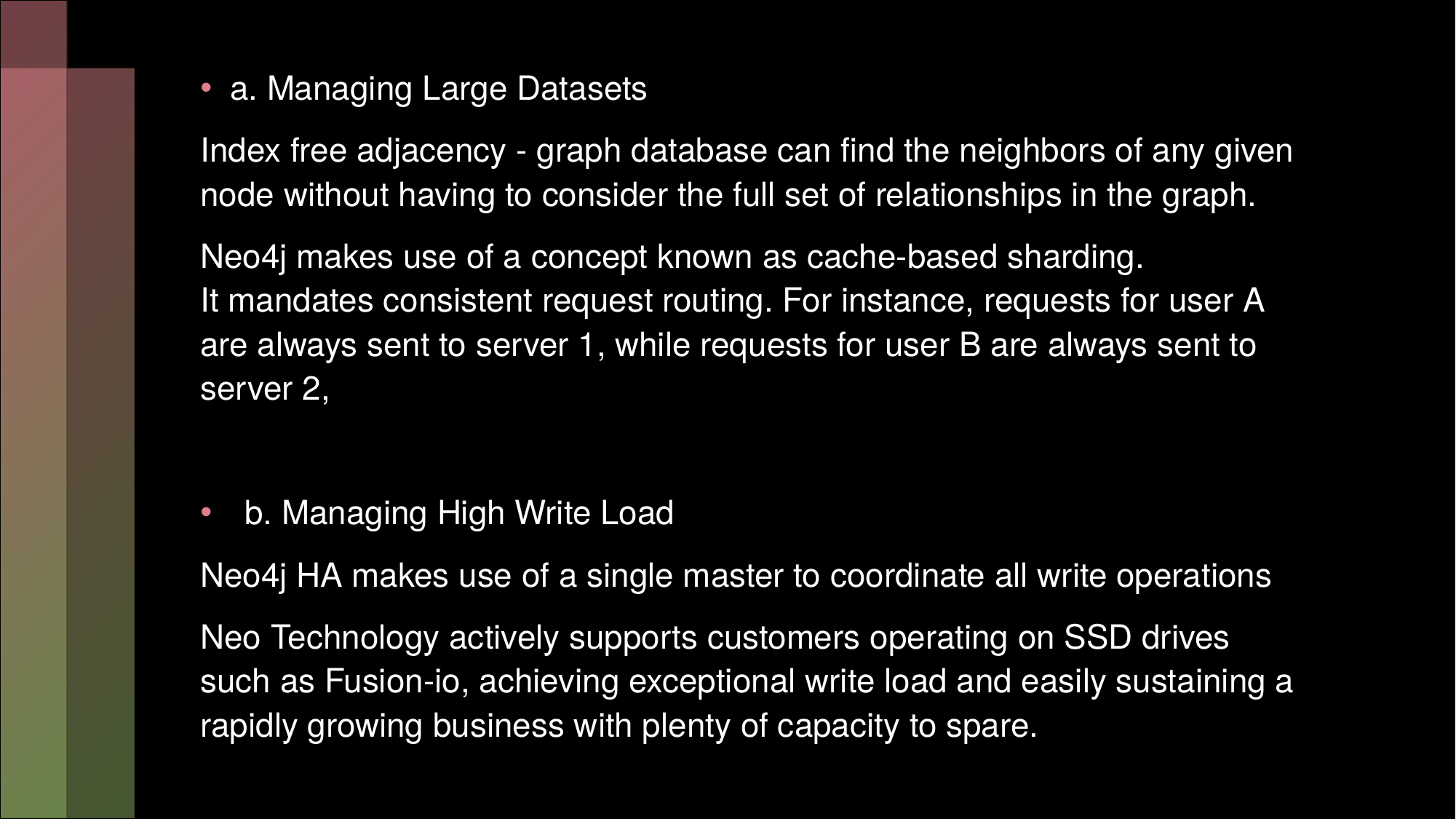

a. Managing Large Datasets
Index free adjacency - graph database can find the neighbors of any given node without having to consider the full set of relationships in the graph.
Neo4j makes use of a concept known as cache-based sharding.
It mandates consistent request routing. For instance, requests for user A are always sent to server 1, while requests for user B are always sent to server 2,

b. Managing High Write Load
Neo4j HA makes use of a single master to coordinate all write operations
Neo Technology actively supports customers operating on SSD drives such as Fusion-io, achieving exceptional write load and easily sustaining a rapidly growing business with plenty of capacity to spare.